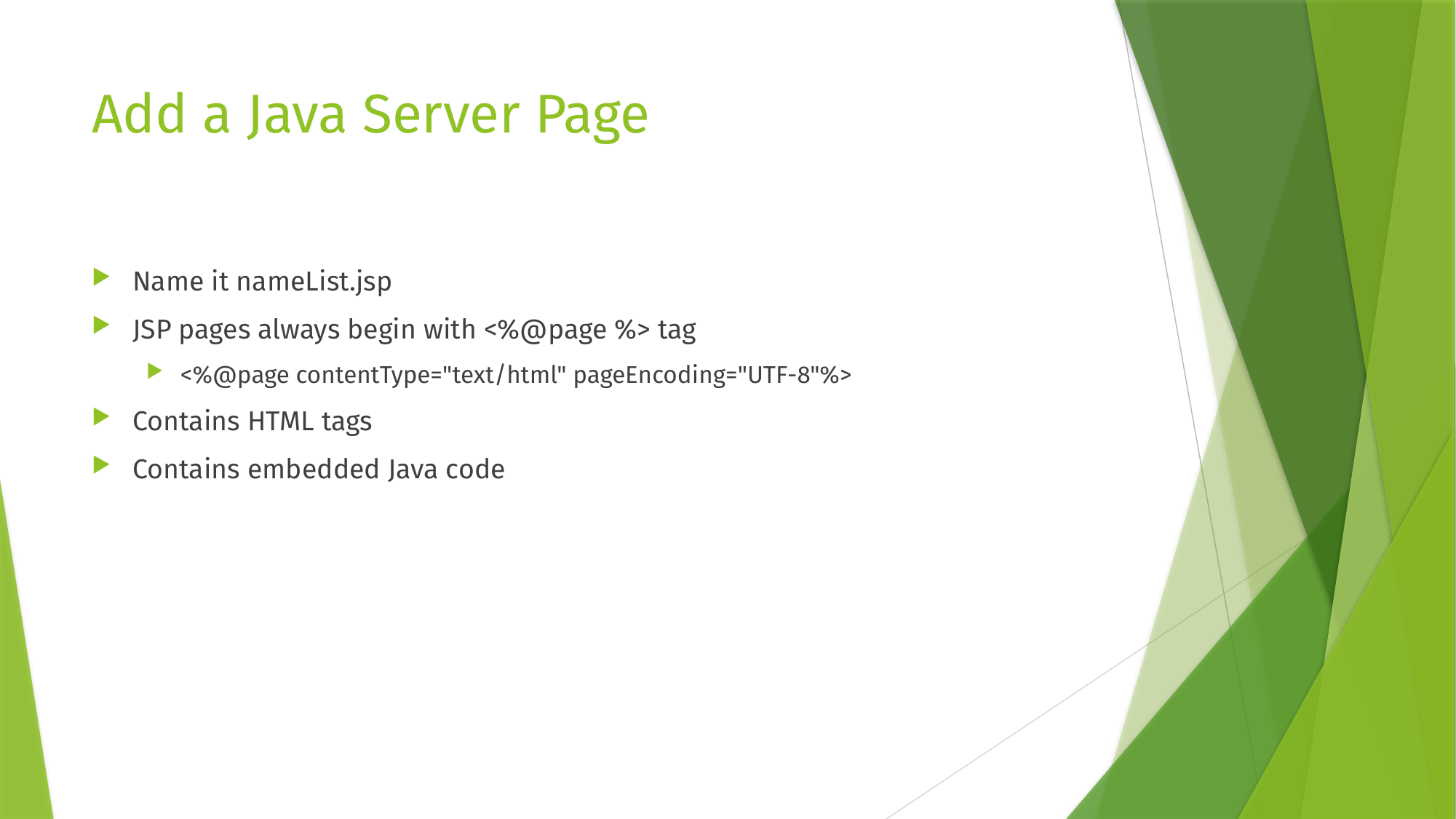

# Add a Java Server Page
Name it nameList.jsp
JSP pages always begin with <%@page %> tag
<%@page contentType="text/html" pageEncoding="UTF-8"%>
Contains HTML tags
Contains embedded Java code